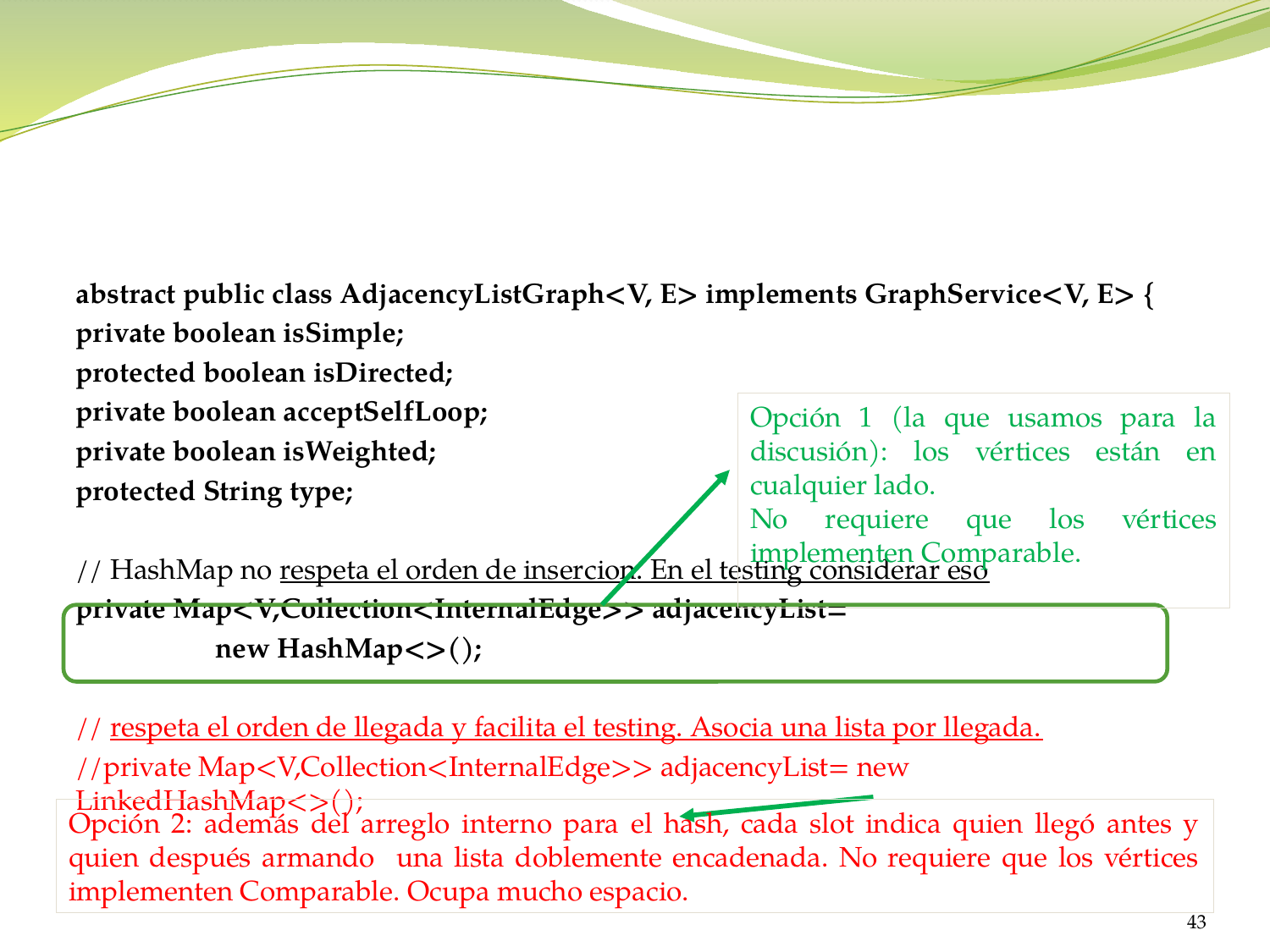

#
abstract public class AdjacencyListGraph<V, E> implements GraphService<V, E> {
private boolean isSimple;
protected boolean isDirected;
private boolean acceptSelfLoop;
private boolean isWeighted;
protected String type;

// HashMap no respeta el orden de insercion. En el testing considerar eso
private Map<V,Collection<InternalEdge>> adjacencyList=
                    new HashMap<>();

// respeta el orden de llegada y facilita el testing. Asocia una lista por llegada.
//private Map<V,Collection<InternalEdge>> adjacencyList= new LinkedHashMap<>();

Opción 1 (la que usamos para la discusión): los vértices están en cualquier lado.
No requiere que los vértices implementen Comparable.

Opción 2: además del arreglo interno para el hash, cada slot indica quien llegó antes y quien después armando  una lista doblemente encadenada. No requiere que los vértices implementen Comparable. Ocupa mucho espacio.
43